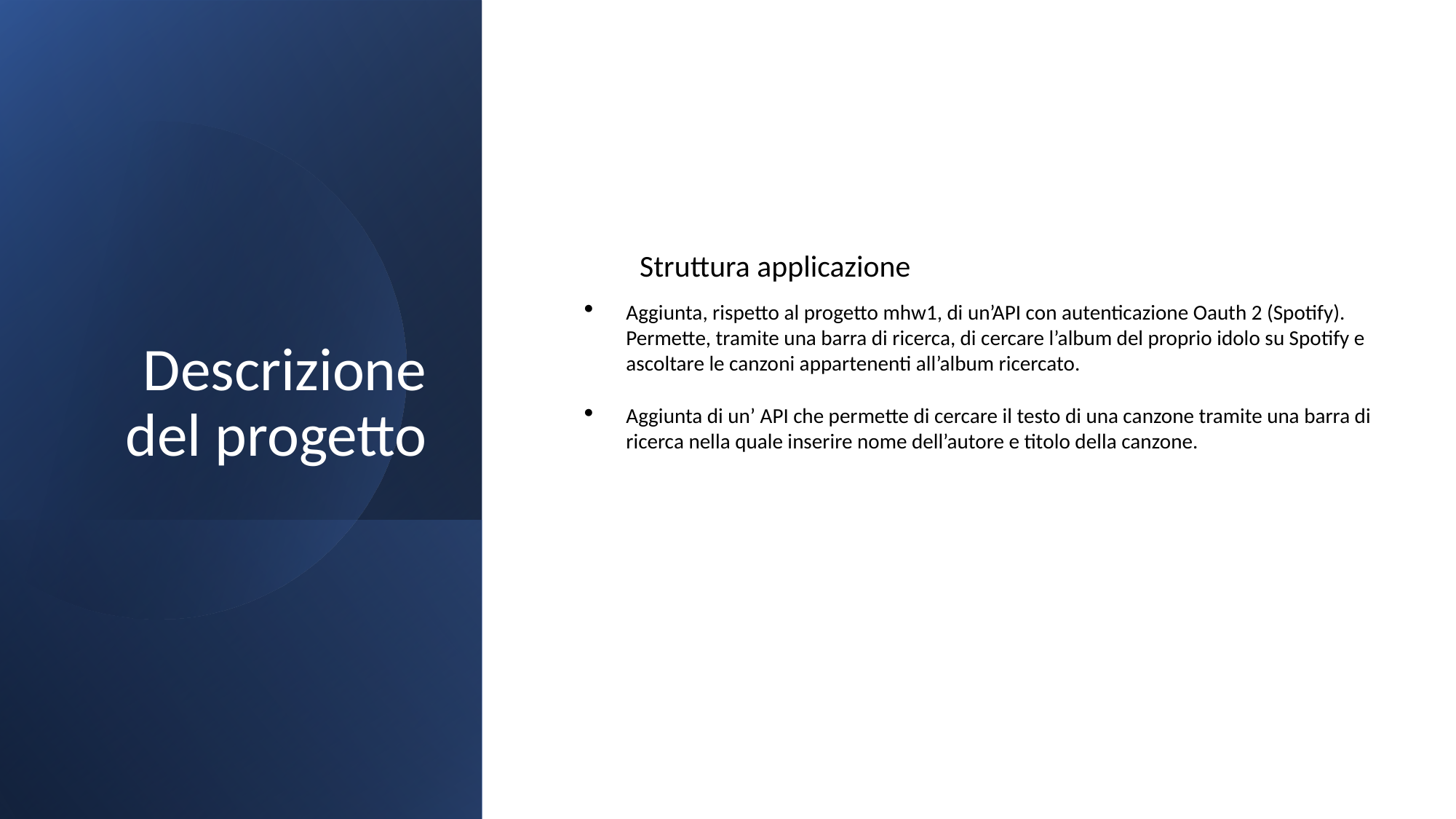

Struttura applicazione
Aggiunta, rispetto al progetto mhw1, di un’API con autenticazione Oauth 2 (Spotify). Permette, tramite una barra di ricerca, di cercare l’album del proprio idolo su Spotify e ascoltare le canzoni appartenenti all’album ricercato.
Aggiunta di un’ API che permette di cercare il testo di una canzone tramite una barra di ricerca nella quale inserire nome dell’autore e titolo della canzone.

# Descrizione del progetto